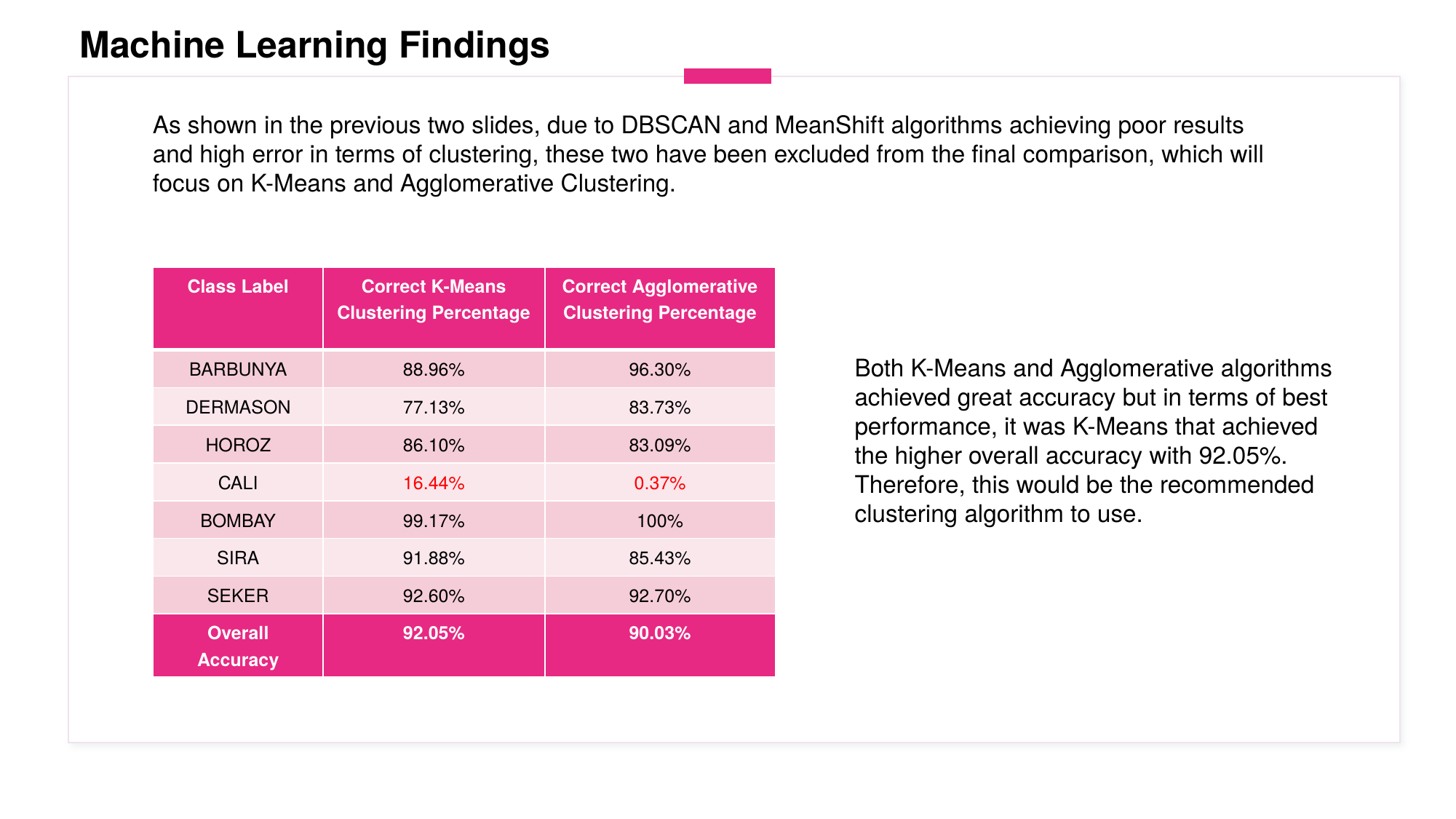

Machine Learning Findings

As shown in the previous two slides, due to DBSCAN and MeanShift algorithms achieving poor results and high error in terms of clustering, these two have been excluded from the final comparison, which will focus on K-Means and Agglomerative Clustering.
| Class Label | Correct K-Means Clustering Percentage | Correct Agglomerative Clustering Percentage |
| --- | --- | --- |
| BARBUNYA | 88.96% | 96.30% |
| DERMASON | 77.13% | 83.73% |
| HOROZ | 86.10% | 83.09% |
| CALI | 16.44% | 0.37% |
| BOMBAY | 99.17% | 100% |
| SIRA | 91.88% | 85.43% |
| SEKER | 92.60% | 92.70% |
| Overall Accuracy | 92.05% | 90.03% |
Both K-Means and Agglomerative algorithms achieved great accuracy but in terms of best performance, it was K-Means that achieved the higher overall accuracy with 92.05%. Therefore, this would be the recommended clustering algorithm to use.